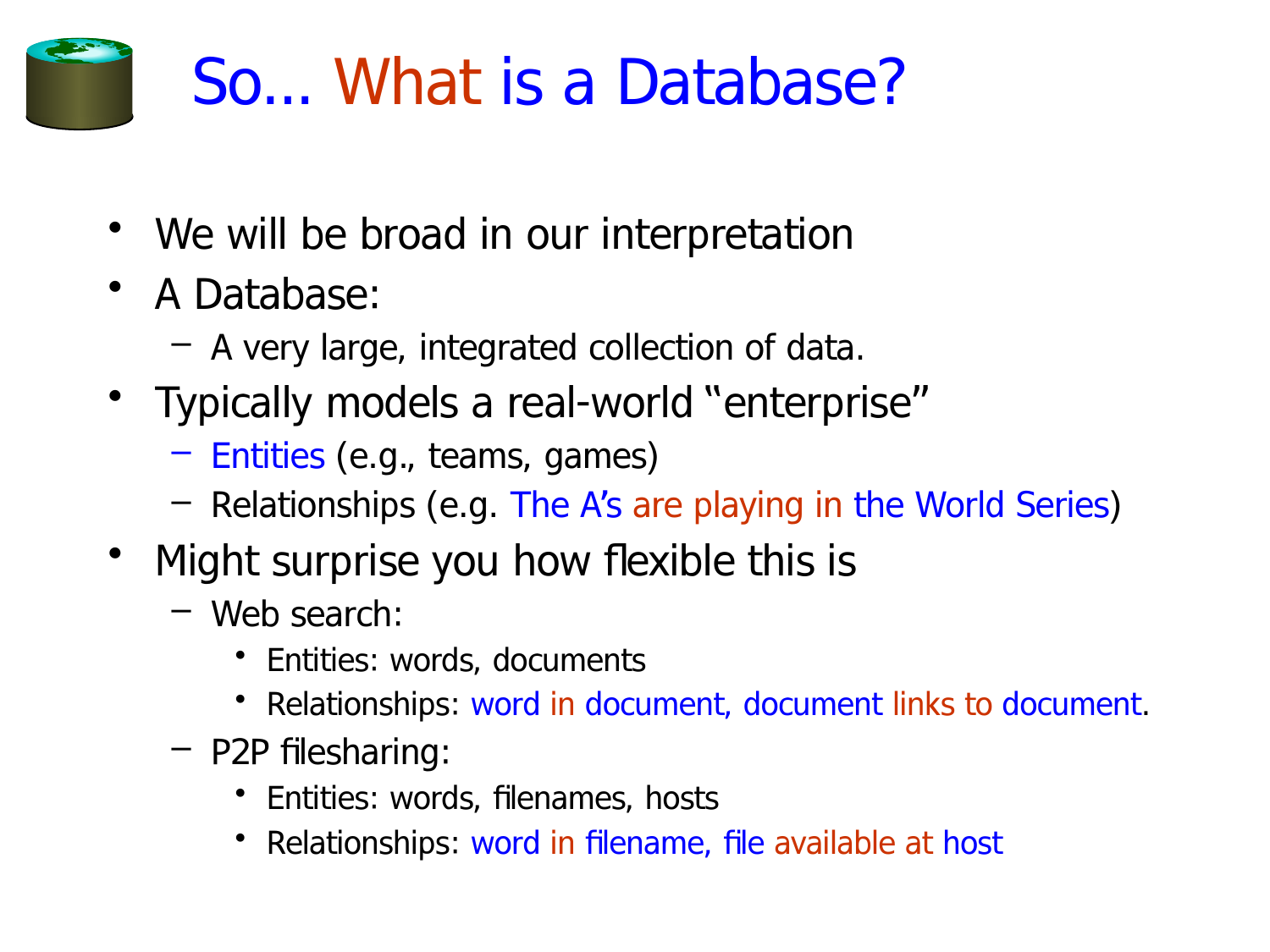

# So… What is a Database?
We will be broad in our interpretation
A Database:
A very large, integrated collection of data.
Typically models a real-world “enterprise”
Entities (e.g., teams, games)
Relationships (e.g. The A’s are playing in the World Series)
Might surprise you how flexible this is
Web search:
Entities: words, documents
Relationships: word in document, document links to document.
P2P filesharing:
Entities: words, filenames, hosts
Relationships: word in filename, file available at host